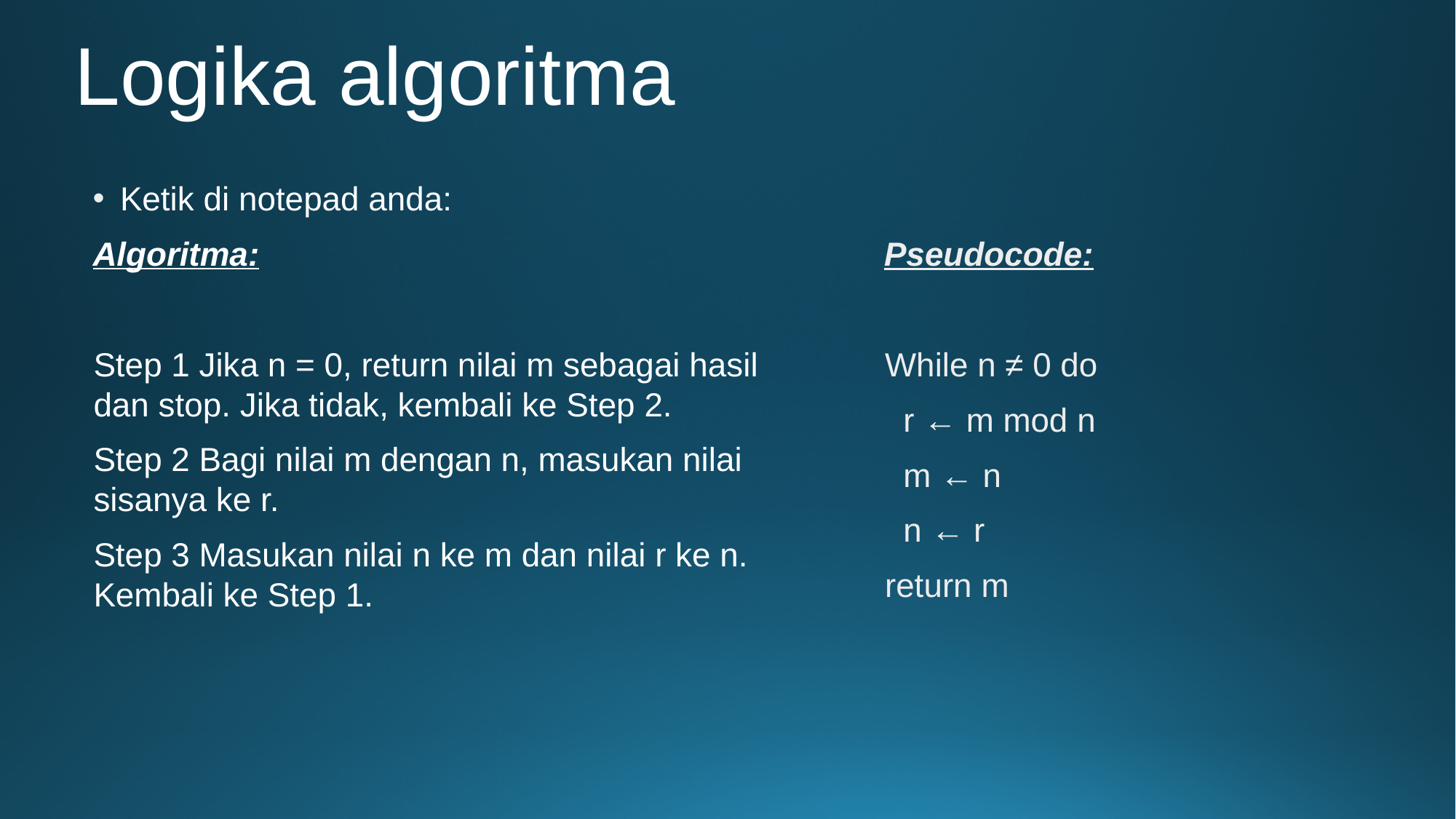

# Logika algoritma
Ketik di notepad anda:
Algoritma:

Step 1 Jika n = 0, return nilai m sebagai hasil dan stop. Jika tidak, kembali ke Step 2.
Step 2 Bagi nilai m dengan n, masukan nilai sisanya ke r.
Step 3 Masukan nilai n ke m dan nilai r ke n. Kembali ke Step 1.
Pseudocode:

While n ≠ 0 do
  r ← m mod n
  m ← n
  n ← r
return m